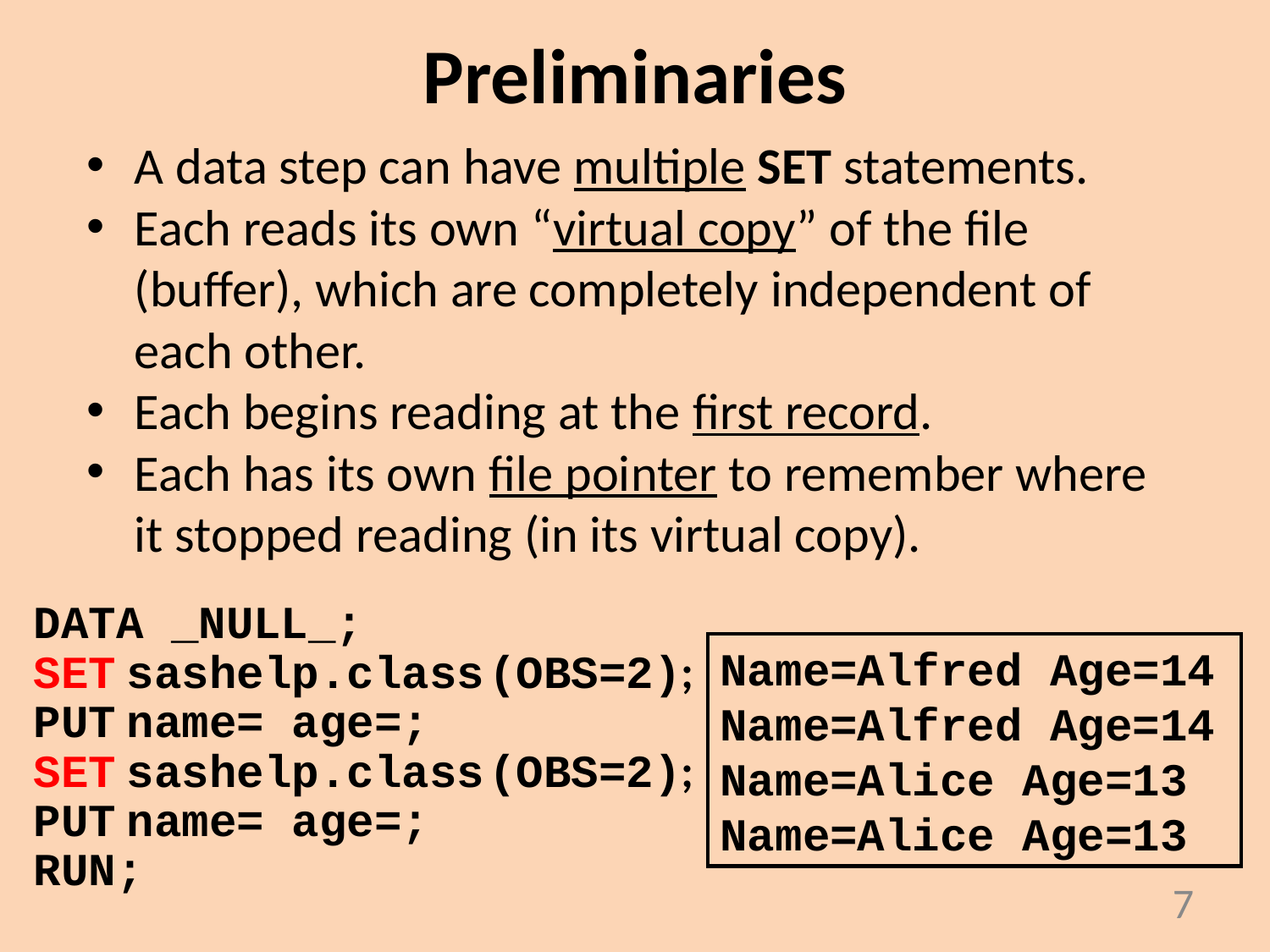

Preliminaries
A data step can have multiple SET statements.
Each reads its own “virtual copy” of the file (buffer), which are completely independent of each other.
Each begins reading at the first record.
Each has its own file pointer to remember where it stopped reading (in its virtual copy).
DATA _NULL_;
SET sashelp.class (OBS=2);
PUT name= age=;
SET sashelp.class (OBS=2);
PUT name= age=;
RUN;
Name=Alfred Age=14
Name=Alfred Age=14
Name=Alice Age=13
Name=Alice Age=13
7